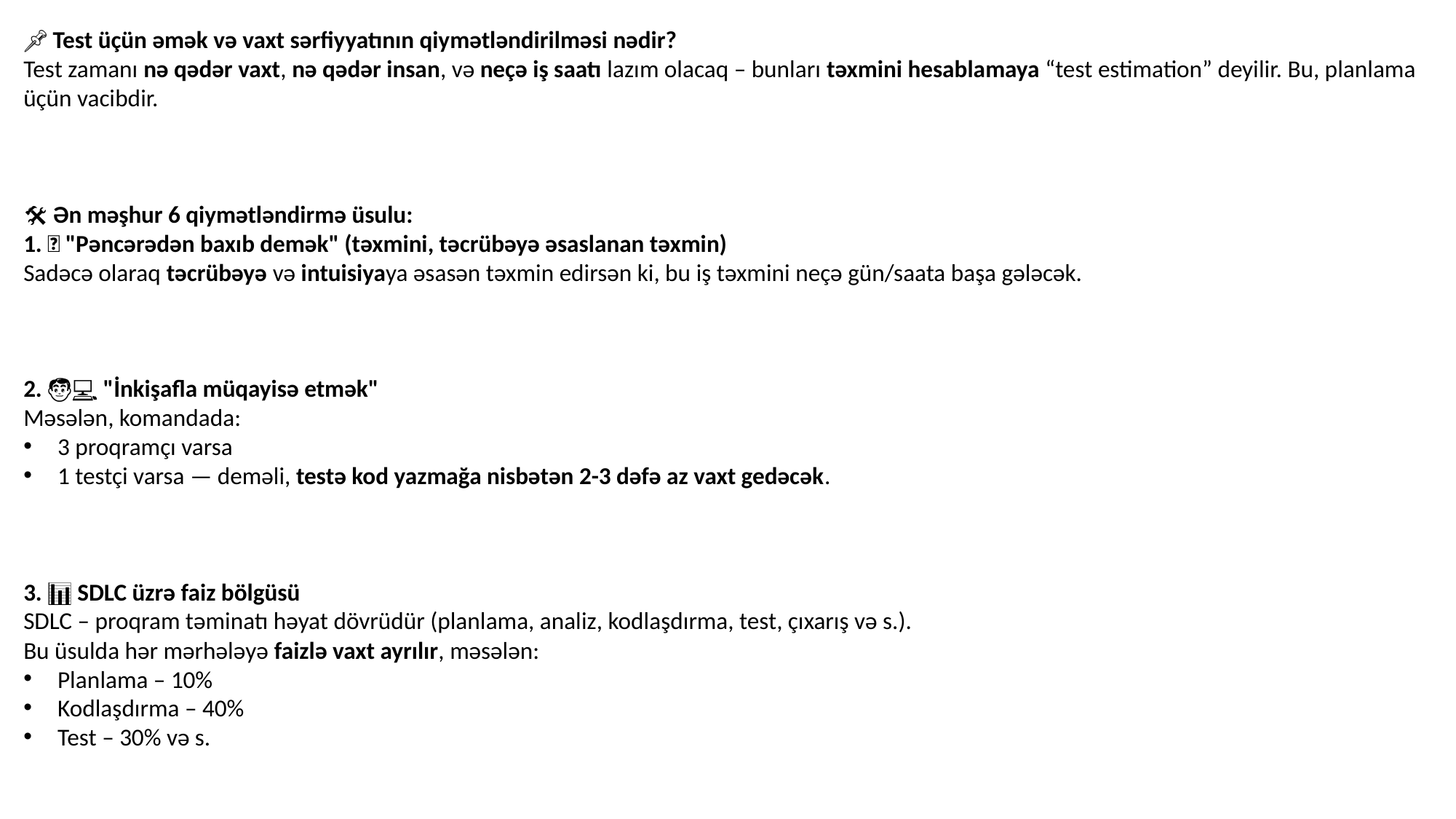

📌 Test üçün əmək və vaxt sərfiyyatının qiymətləndirilməsi nədir?
Test zamanı nə qədər vaxt, nə qədər insan, və neçə iş saatı lazım olacaq – bunları təxmini hesablamaya “test estimation” deyilir. Bu, planlama üçün vacibdir.

🛠️ Ən məşhur 6 qiymətləndirmə üsulu:
1. 🫣 "Pəncərədən baxıb demək" (təxmini, təcrübəyə əsaslanan təxmin)
Sadəcə olaraq təcrübəyə və intuisiyaya əsasən təxmin edirsən ki, bu iş təxmini neçə gün/saata başa gələcək.

2. 👨‍💻 "İnkişafla müqayisə etmək"
Məsələn, komandada:
3 proqramçı varsa
1 testçi varsa — deməli, testə kod yazmağa nisbətən 2-3 dəfə az vaxt gedəcək.

3. 📊 SDLC üzrə faiz bölgüsü
SDLC – proqram təminatı həyat dövrüdür (planlama, analiz, kodlaşdırma, test, çıxarış və s.).
Bu üsulda hər mərhələyə faizlə vaxt ayrılır, məsələn:
Planlama – 10%
Kodlaşdırma – 40%
Test – 30% və s.